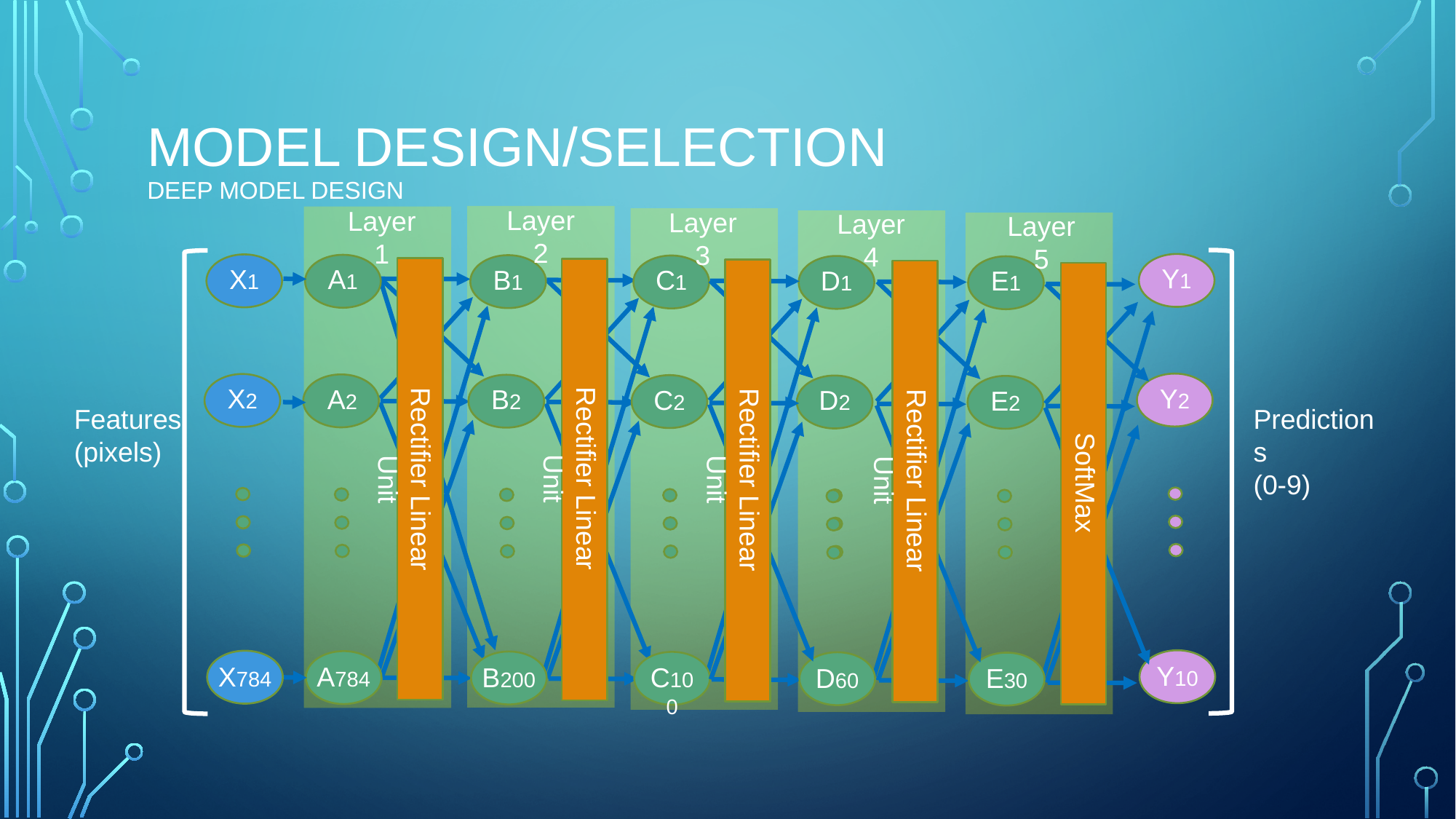

# Model design/selection DEEP model design
Layer2
Layer1
Layer3
Layer4
Layer5

Y1

X1
A1
B1
C1

D1
E1

Y2

X2
A2
B2
C2
D2
E2
Predictions
(0-9)
Features
(pixels)
Rectifier Linear Unit
Rectifier Linear Unit
Rectifier Linear Unit
Rectifier Linear Unit
SoftMax

Y10
X784
A784
B200
C100
D60
E30